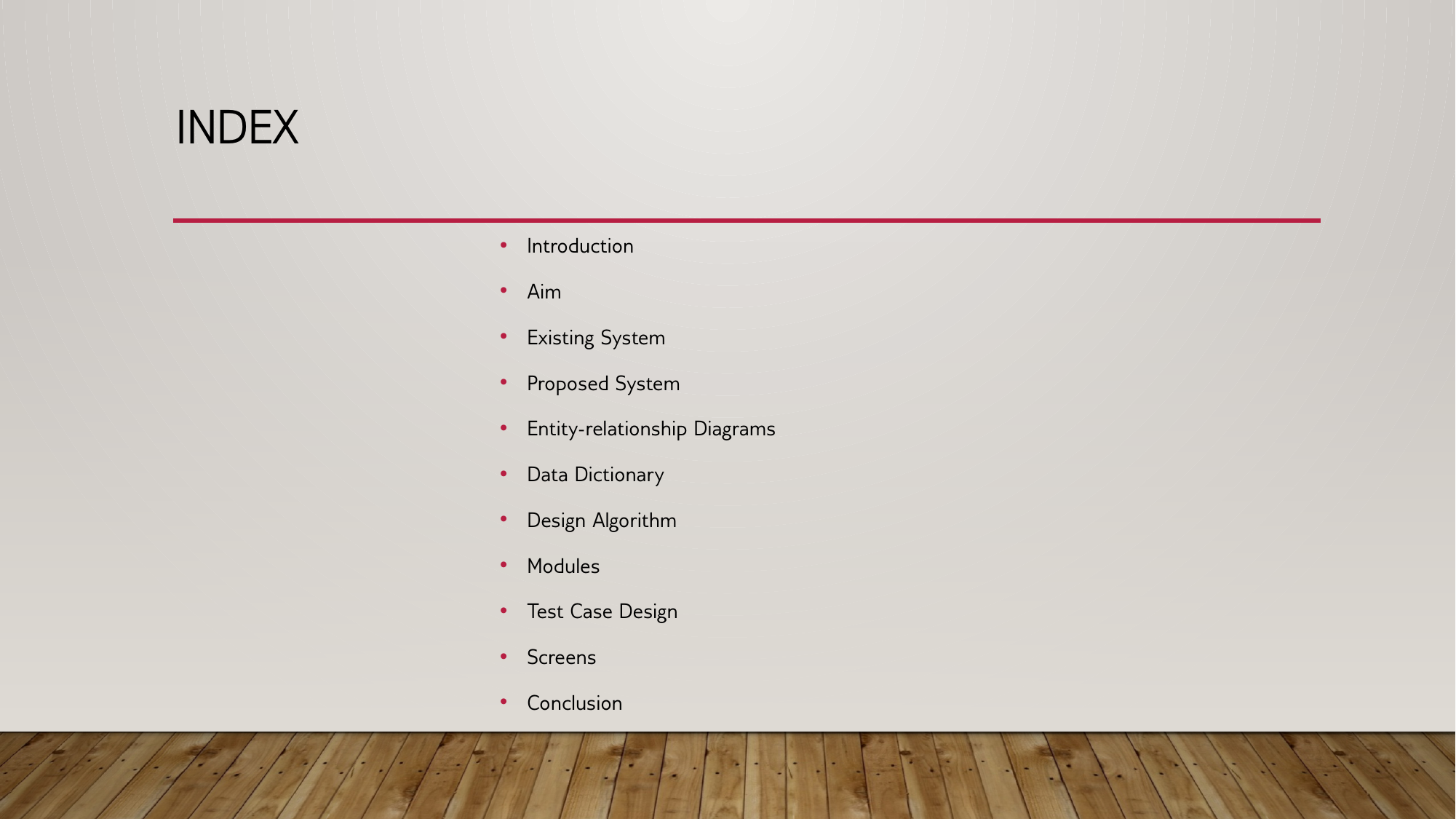

# INDEX
Introduction
Aim
Existing System
Proposed System
Entity-relationship Diagrams
Data Dictionary
Design Algorithm
Modules
Test Case Design
Screens
Conclusion